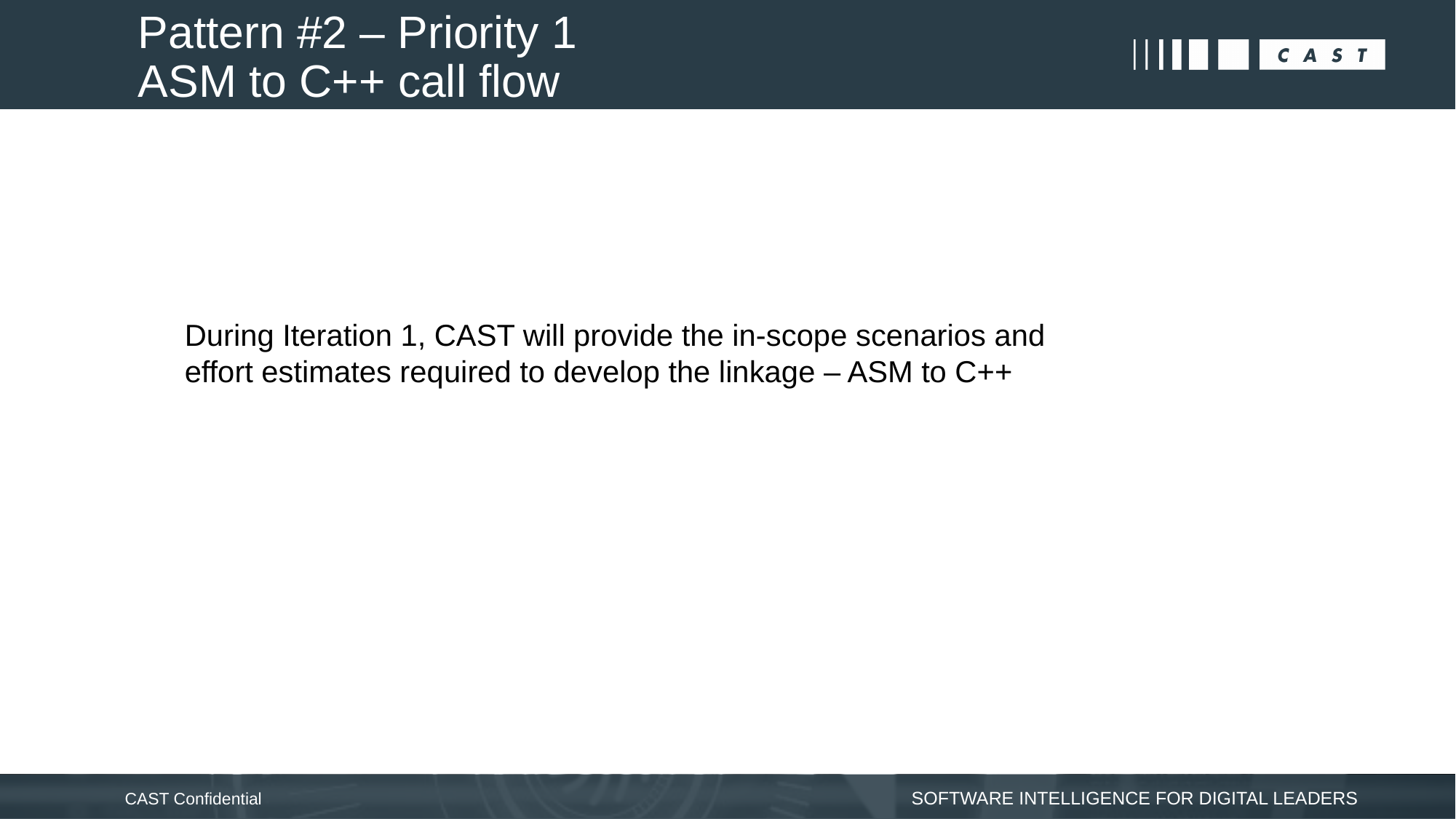

# Pattern #2 – Priority 1 ASM to C++ call flow
During Iteration 1, CAST will provide the in-scope scenarios and effort estimates required to develop the linkage – ASM to C++